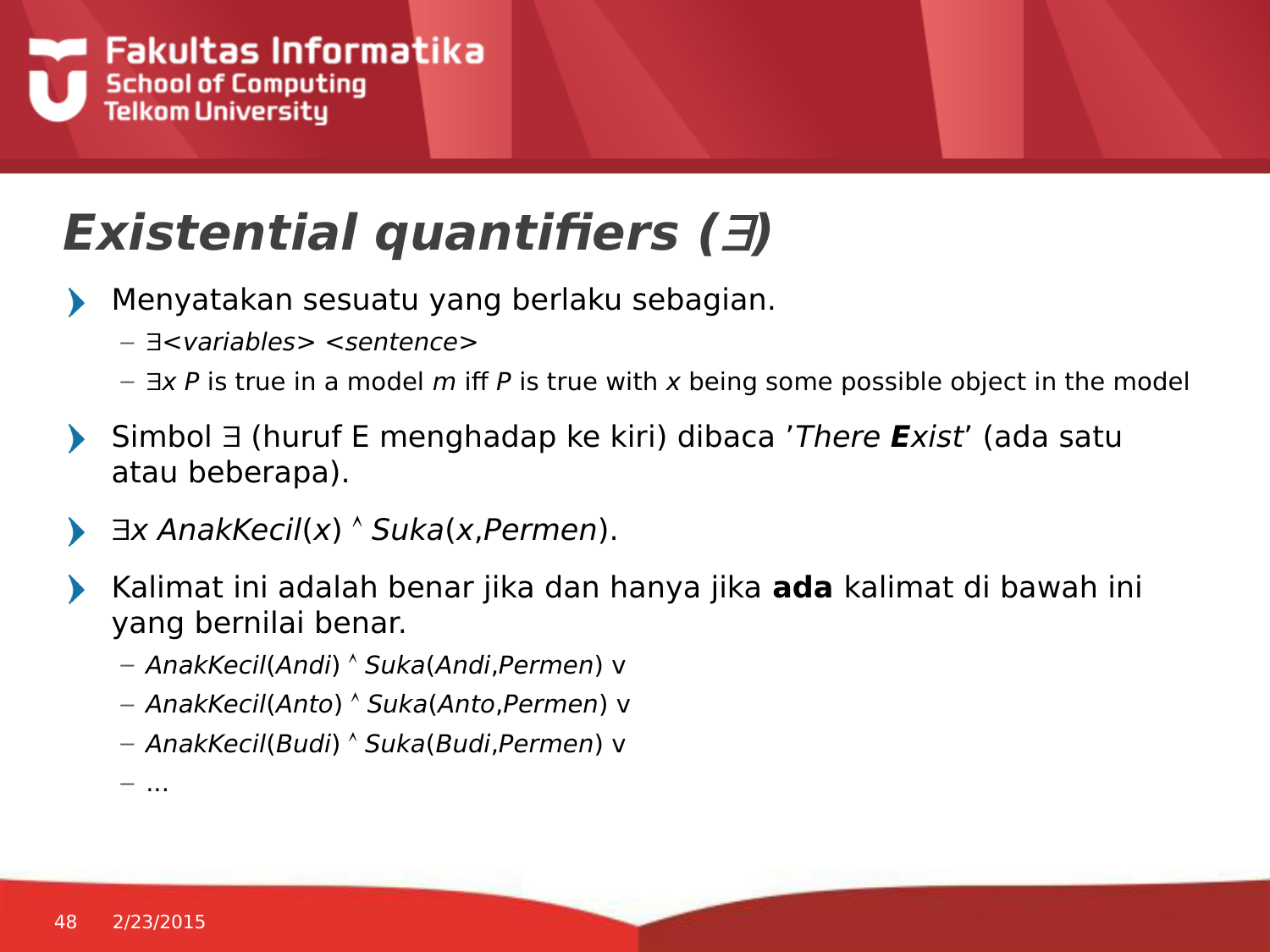

# Existential quantifiers (∃)
Menyatakan sesuatu yang berlaku sebagian.
∃<variables> <sentence>
∃x P is true in a model m iff P is true with x being some possible object in the model
Simbol ∃ (huruf E menghadap ke kiri) dibaca ’There Exist’ (ada satu atau beberapa).
∃x AnakKecil(x) ∧ Suka(x,Permen).
Kalimat ini adalah benar jika dan hanya jika ada kalimat di bawah ini yang bernilai benar.
AnakKecil(Andi) ∧ Suka(Andi,Permen) v
AnakKecil(Anto) ∧ Suka(Anto,Permen) v
AnakKecil(Budi) ∧ Suka(Budi,Permen) v
...
48
2/23/2015